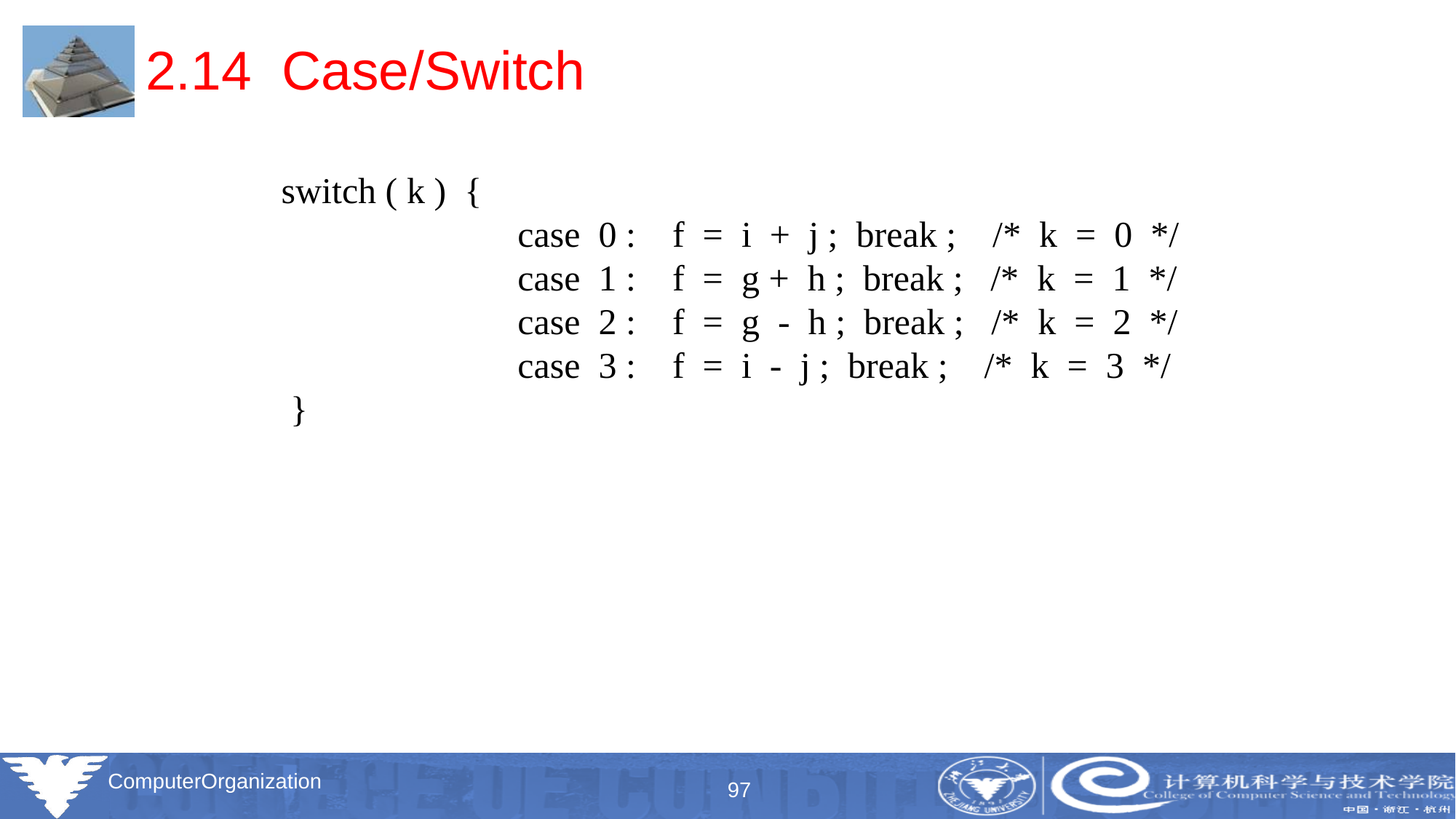

# 2.14  Case/Switch
switch ( k )  {
                          case  0 :    f  =  i  +  j ;  break ;    /*  k  =  0  */
                          case  1 :    f  =  g +  h ;  break ;   /*  k  =  1  */
                          case  2 :    f  =  g  -  h ;  break ;   /*  k  =  2  */
                          case  3 :    f  =  i  -  j ;  break ;    /*  k  =  3  */
 }